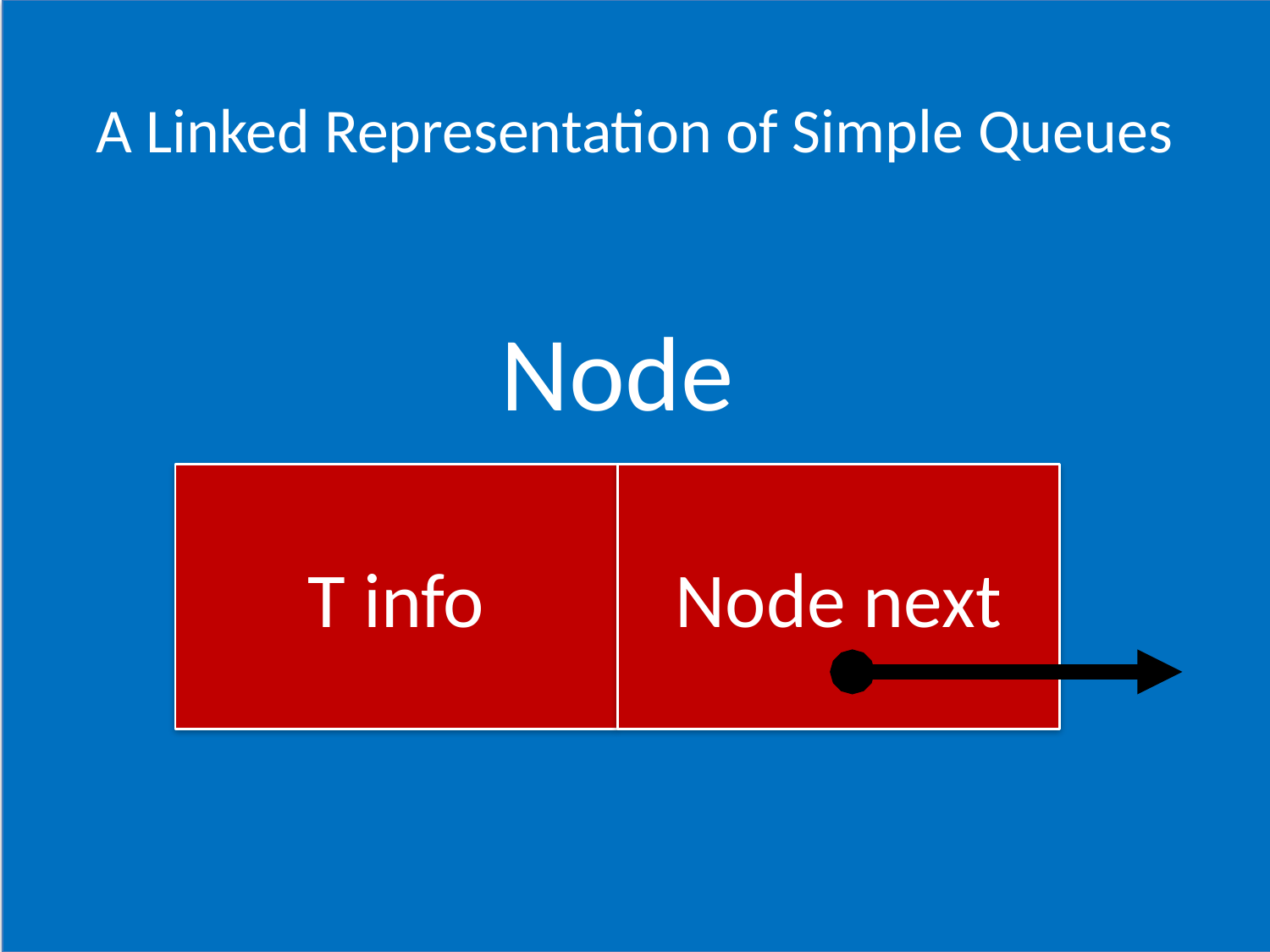

# A Linked Representation of Simple Queues
Node
Node next
T info
CSCI 1102 Computer Science 2